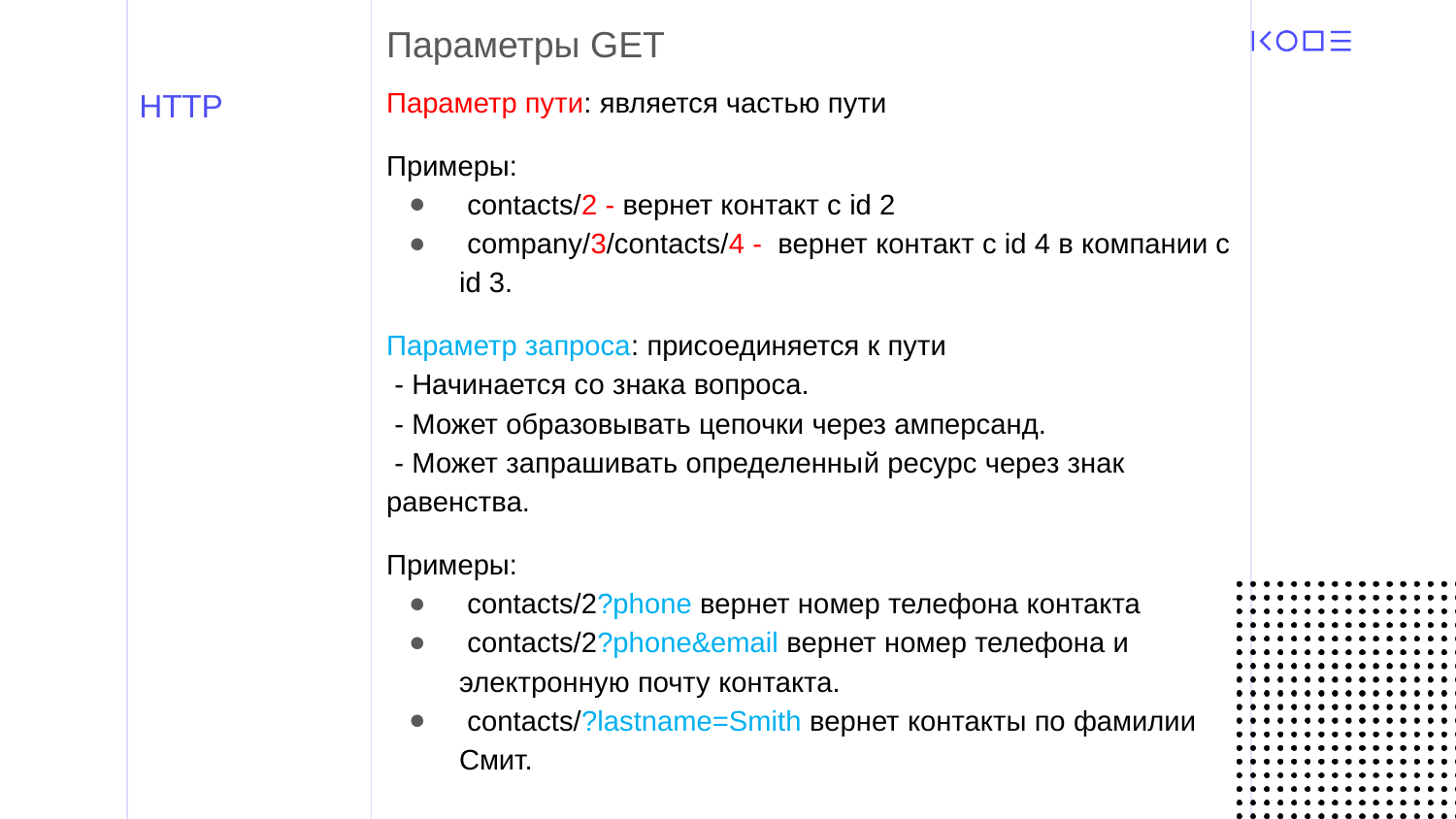

Параметры GET
Параметр пути: является частью пути
Примеры:
 contacts/2 - вернет контакт с id 2
 company/3/contacts/4 -  вернет контакт с id 4 в компании с id 3.
Параметр запроса: присоединяется к пути
 - Начинается со знака вопроса.
 - Может образовывать цепочки через амперсанд.
 - Может запрашивать определенный ресурс через знак равенства.
Примеры:
 contacts/2?phone вернет номер телефона контакта
 contacts/2?phone&email вернет номер телефона и электронную почту контакта.
 contacts/?lastname=Smith вернет контакты по фамилии Смит.

# HTTP